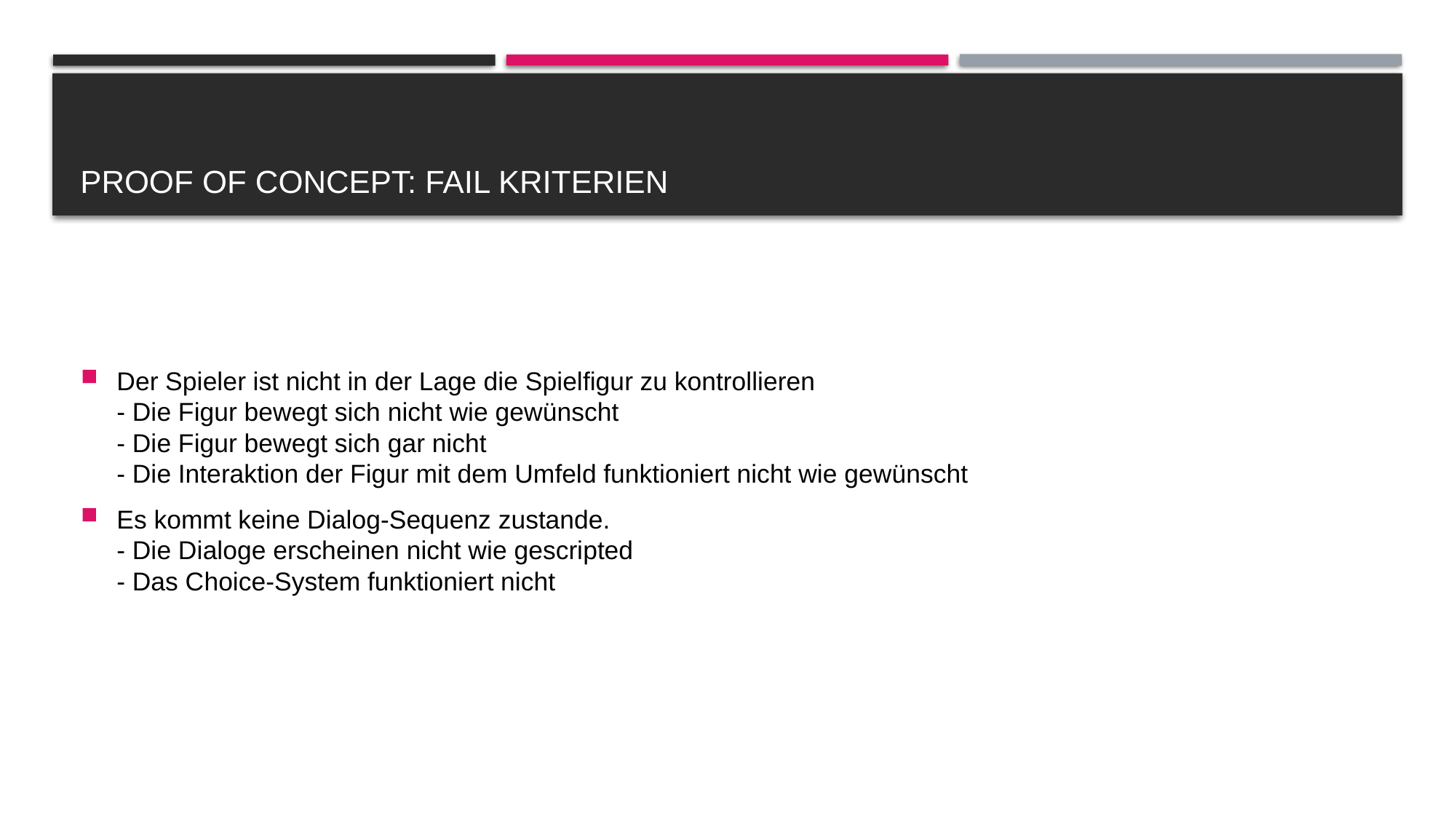

# Proof of Concept: Fail Kriterien
Der Spieler ist nicht in der Lage die Spielfigur zu kontrollieren
- Die Figur bewegt sich nicht wie gewünscht
- Die Figur bewegt sich gar nicht
- Die Interaktion der Figur mit dem Umfeld funktioniert nicht wie gewünscht
Es kommt keine Dialog-Sequenz zustande.
- Die Dialoge erscheinen nicht wie gescripted
- Das Choice-System funktioniert nicht